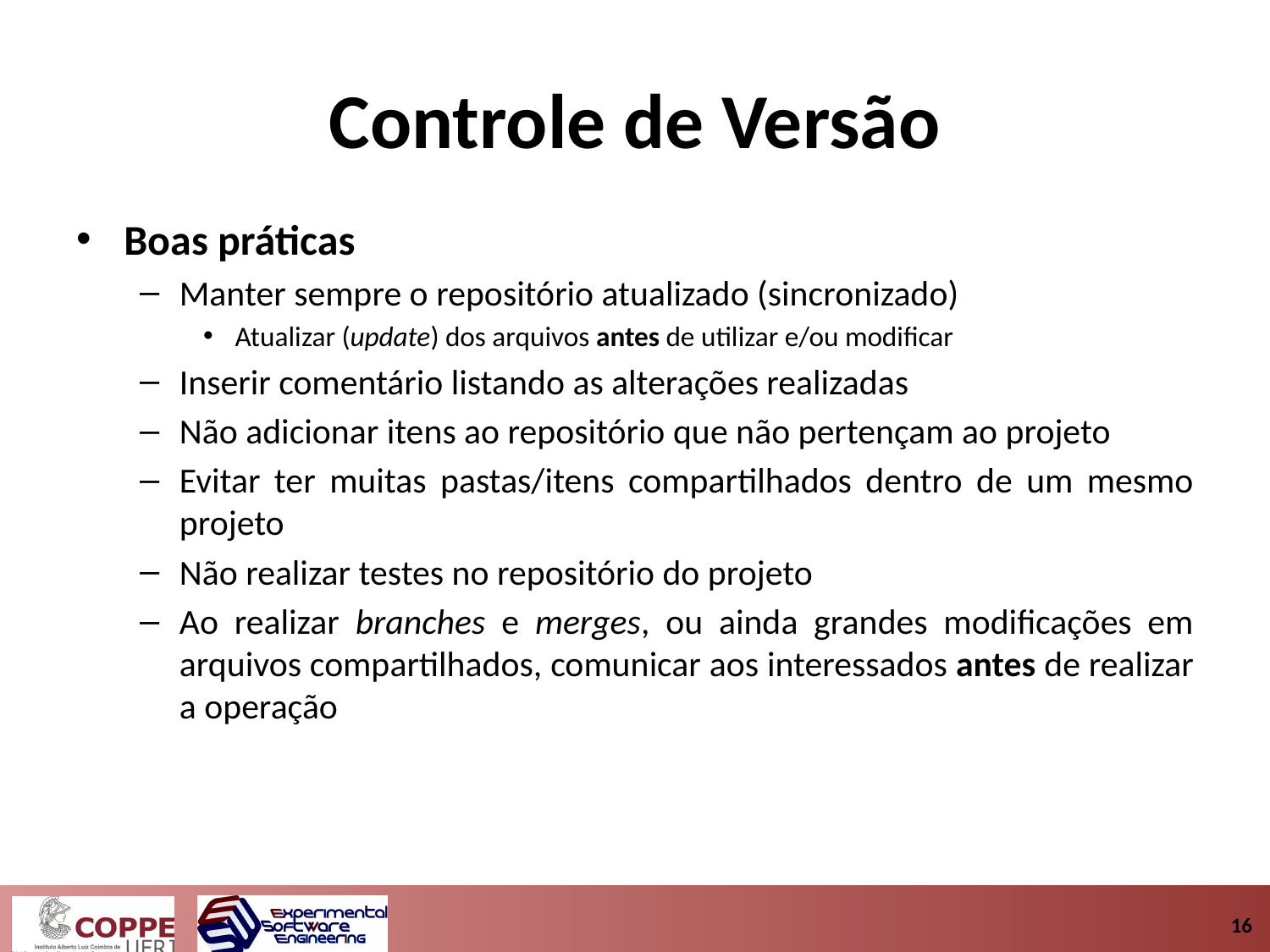

# Controle de Versão
Boas práticas
Manter sempre o repositório atualizado (sincronizado)
Atualizar (update) dos arquivos antes de utilizar e/ou modificar
Inserir comentário listando as alterações realizadas
Não adicionar itens ao repositório que não pertençam ao projeto
Evitar ter muitas pastas/itens compartilhados dentro de um mesmo projeto
Não realizar testes no repositório do projeto
Ao realizar branches e merges, ou ainda grandes modificações em arquivos compartilhados, comunicar aos interessados antes de realizar a operação